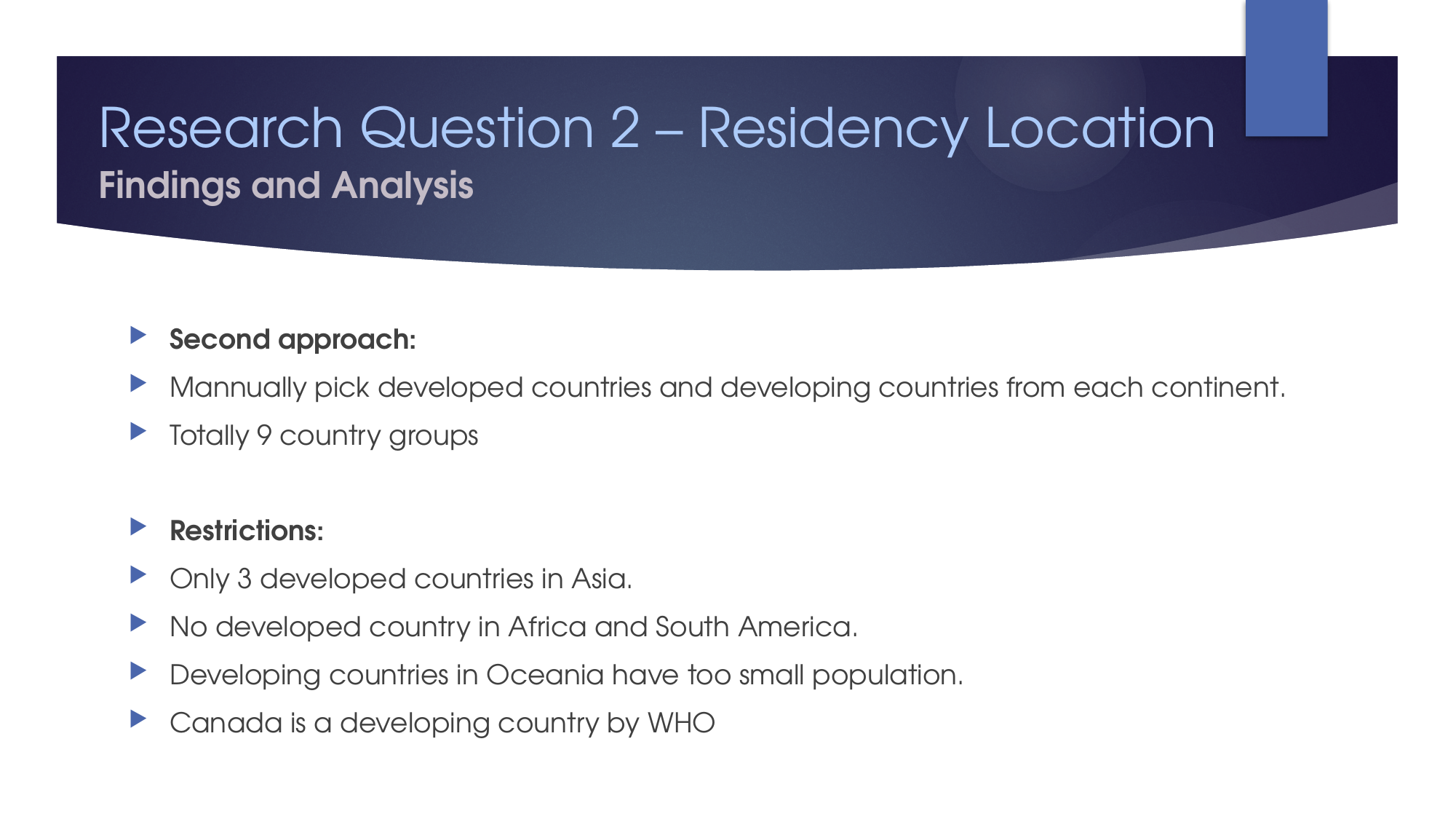

# Research Question 2 – Residency Location
Findings and Analysis
Second approach:
Mannually pick developed countries and developing countries from each continent.
Totally 9 country groups

Restrictions:
Only 3 developed countries in Asia.
No developed country in Africa and South America.
Developing countries in Oceania have too small population.
Canada is a developing country by WHO